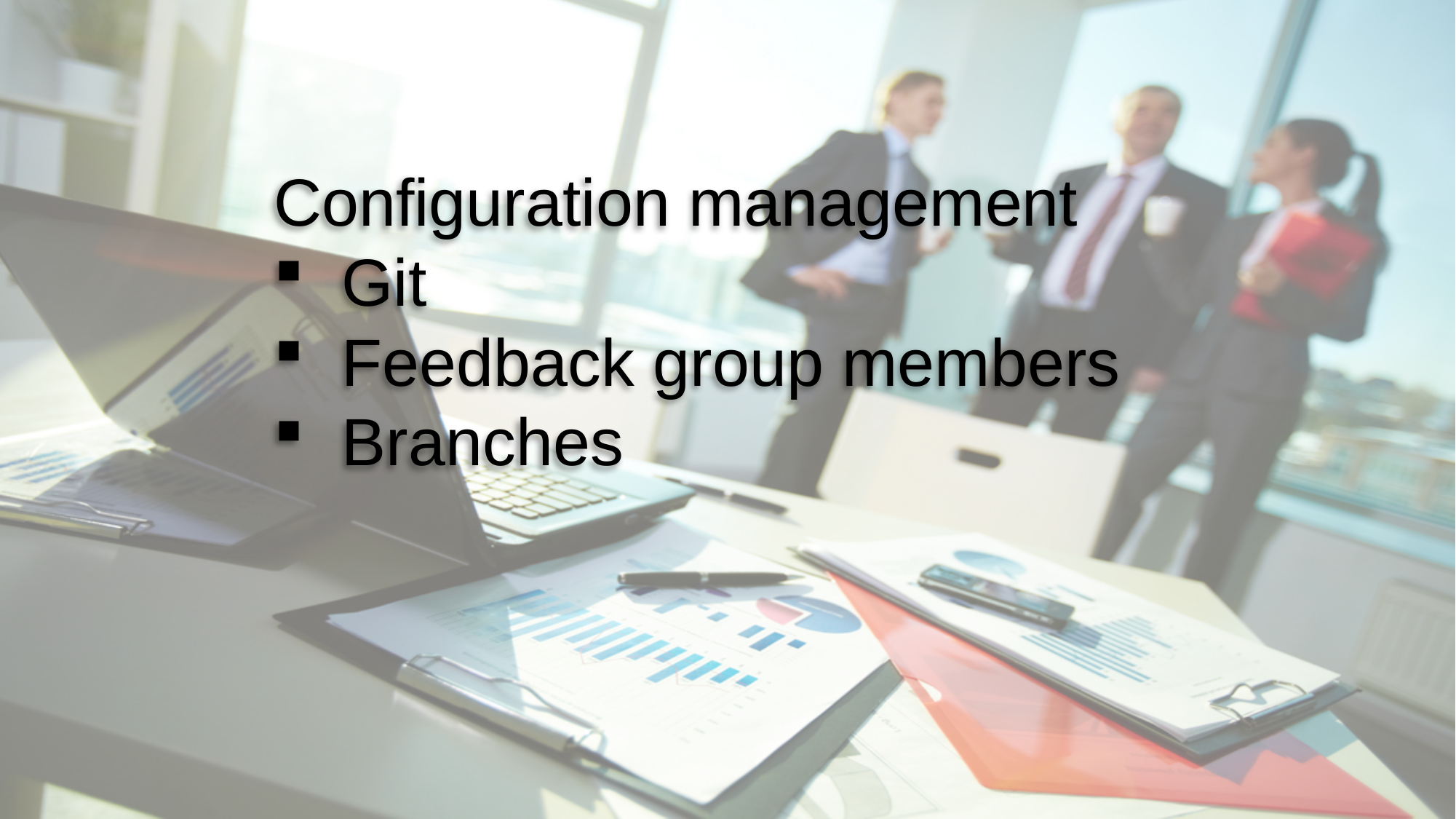

Configuration management
Git
Feedback group members
Branches